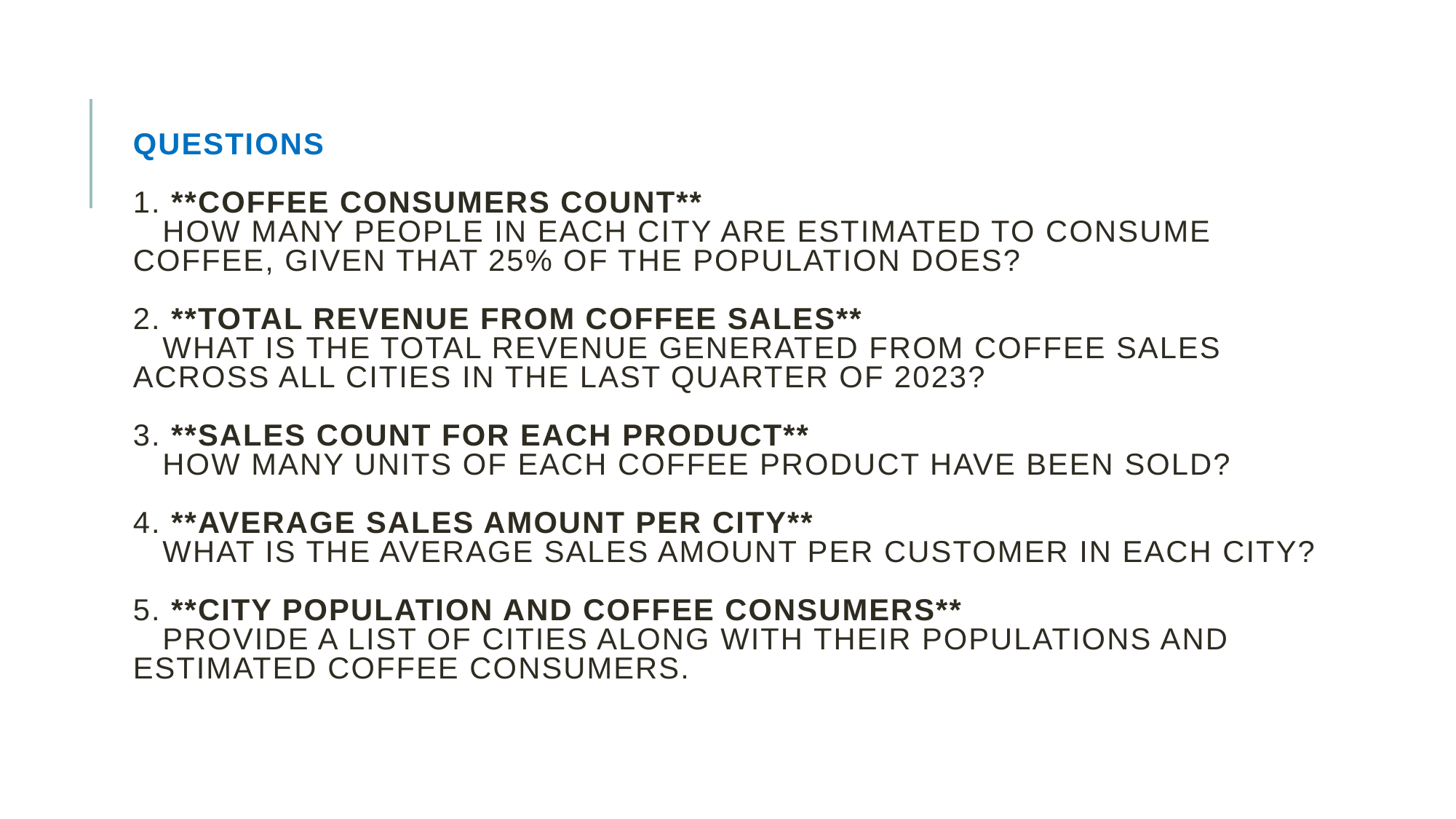

# Questions 1. **Coffee Consumers Count**      How many people in each city are estimated to consume coffee, given that 25% of the population does? 2. **Total Revenue from Coffee Sales**      What is the total revenue generated from coffee sales across all cities in the last quarter of 2023? 3. **Sales Count for Each Product**      How many units of each coffee product have been sold? 4. **Average Sales Amount per City**      What is the average sales amount per customer in each city? 5. **City Population and Coffee Consumers**      Provide a list of cities along with their populations and estimated coffee consumers.